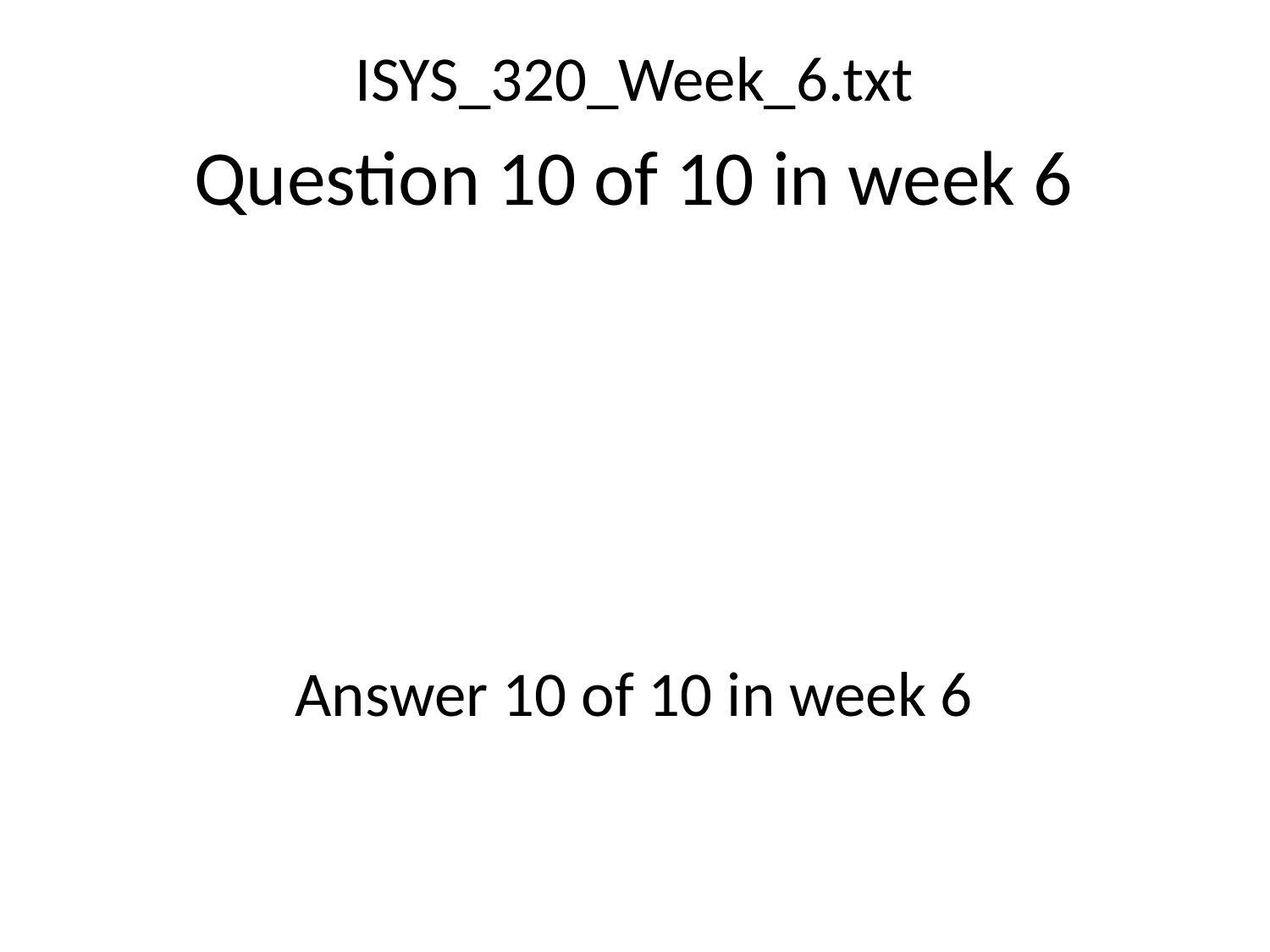

ISYS_320_Week_6.txt
Question 10 of 10 in week 6
Answer 10 of 10 in week 6